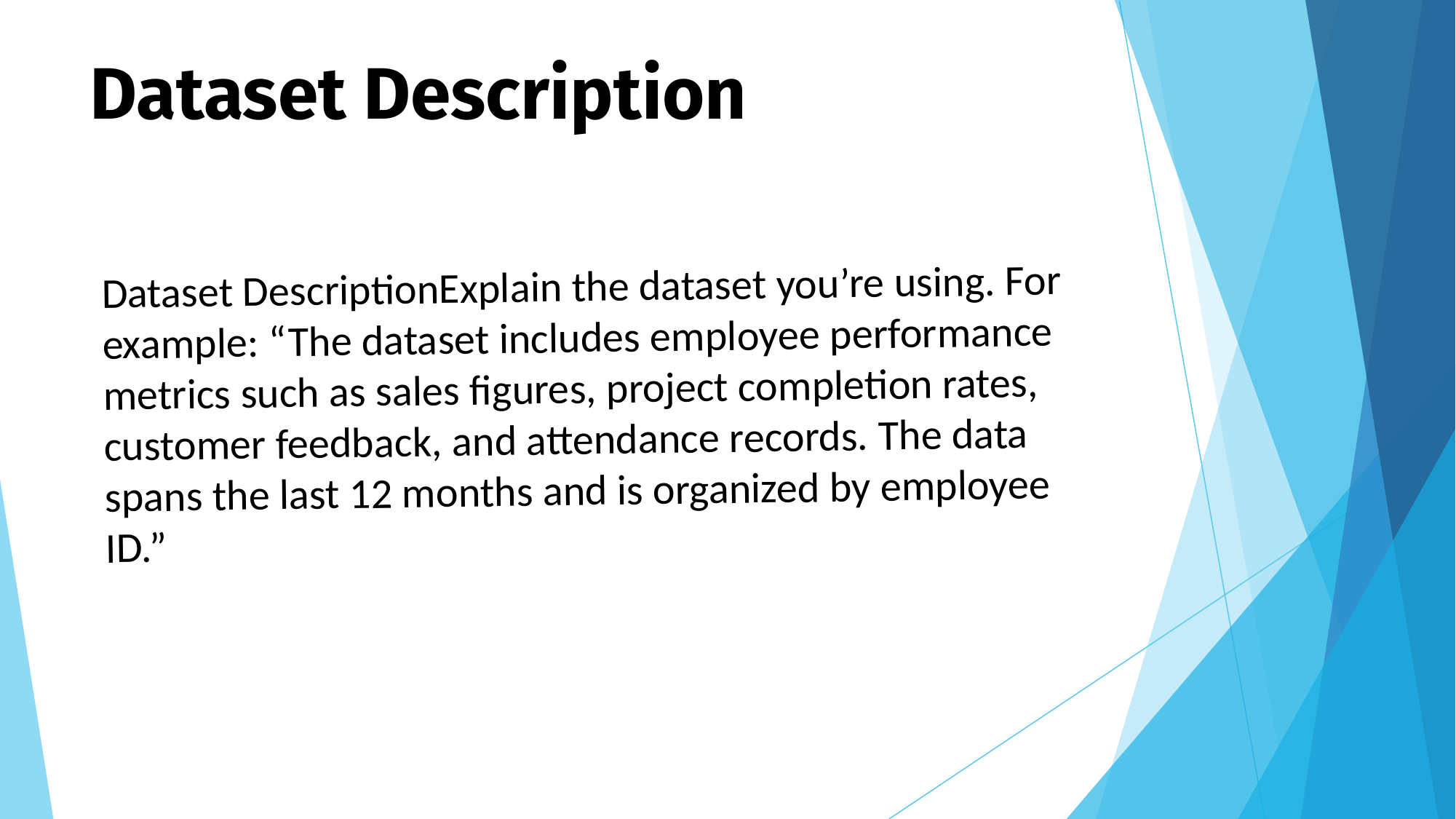

# Dataset Description
Dataset DescriptionExplain the dataset you’re using. For example: “The dataset includes employee performance metrics such as sales figures, project completion rates, customer feedback, and attendance records. The data spans the last 12 months and is organized by employee ID.”